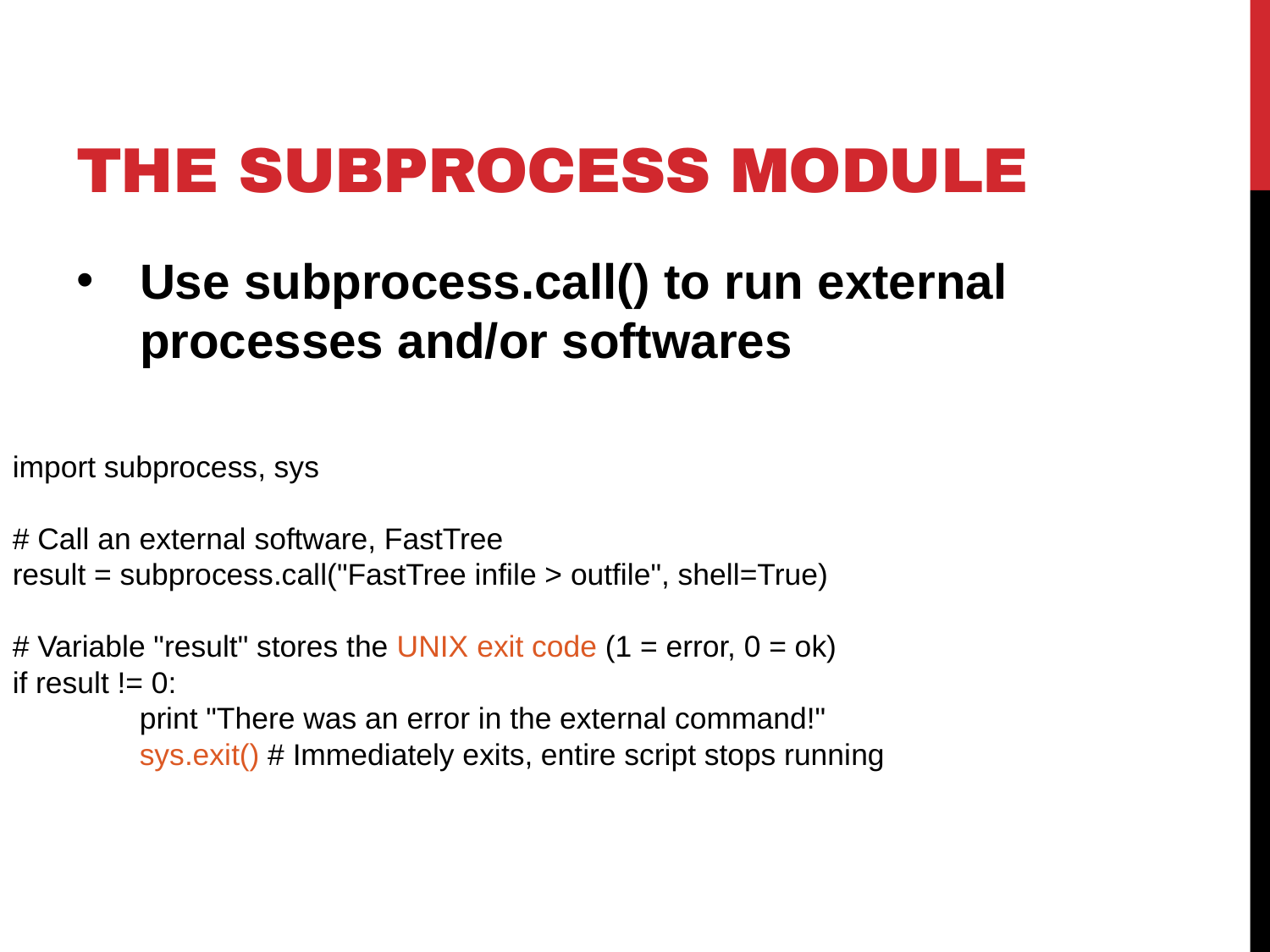

# the subprocess module
Use subprocess.call() to run external processes and/or softwares
import subprocess, sys

# Call an external software, FastTree
result = subprocess.call("FastTree infile > outfile", shell=True)

# Variable "result" stores the UNIX exit code (1 = error, 0 = ok)
if result != 0:
	print "There was an error in the external command!"
	sys.exit() # Immediately exits, entire script stops running